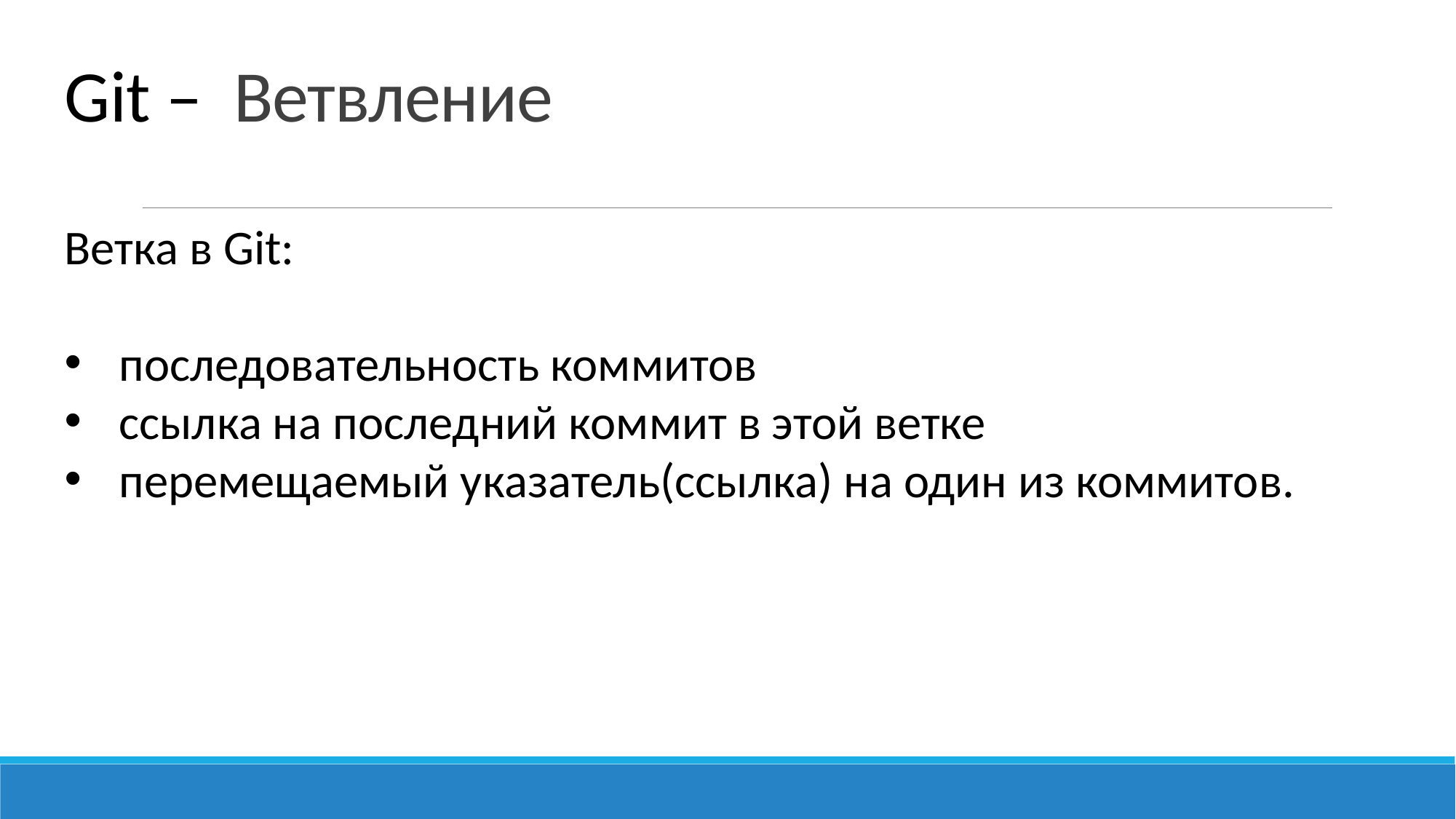

# Git –  Ветвление
Ветка в Git:

последовательность коммитов
ссылка на последний коммит в этой ветке
перемещаемый указатель(ссылка) на один из коммитов.